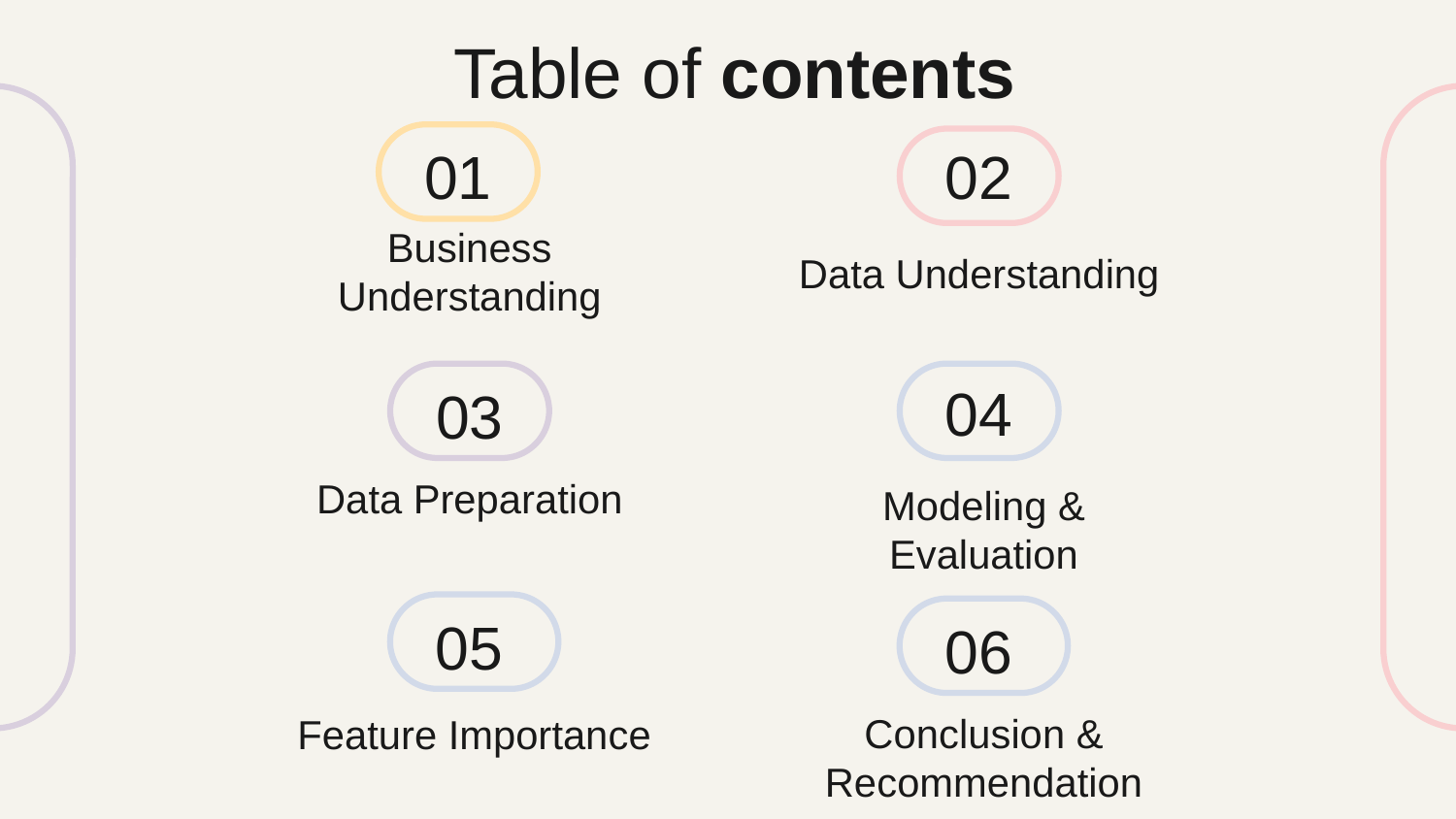

Table of contents

01
02

# Business Understanding
Data Understanding
04

03

Data Preparation
Modeling & Evaluation

05

06
Feature Importance
Conclusion & Recommendation